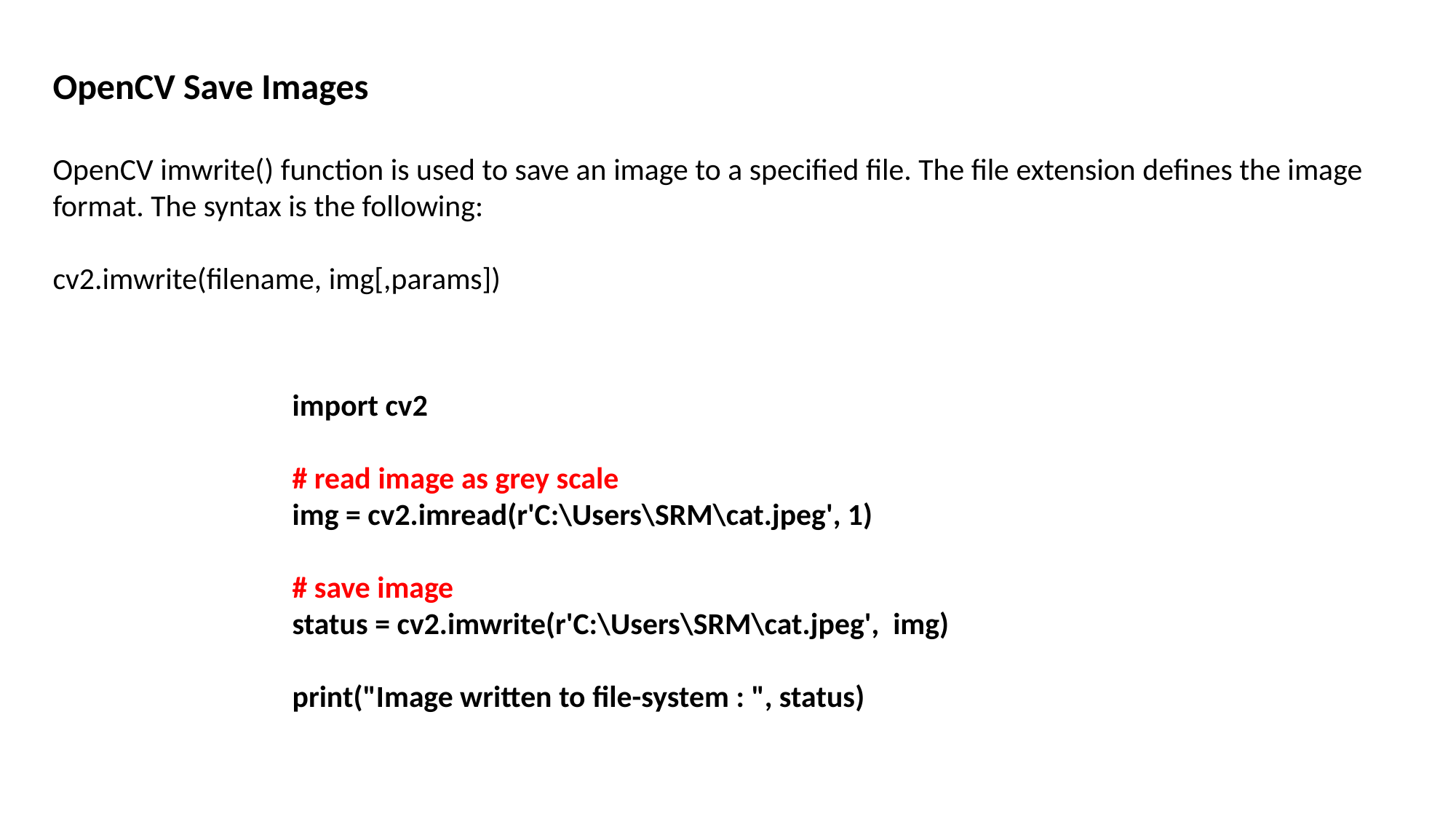

OpenCV Save Images

OpenCV imwrite() function is used to save an image to a specified file. The file extension defines the image format. The syntax is the following:

cv2.imwrite(filename, img[,params])
import cv2

# read image as grey scale
img = cv2.imread(r'C:\Users\SRM\cat.jpeg', 1)

# save image
status = cv2.imwrite(r'C:\Users\SRM\cat.jpeg',  img)

print("Image written to file-system : ", status)